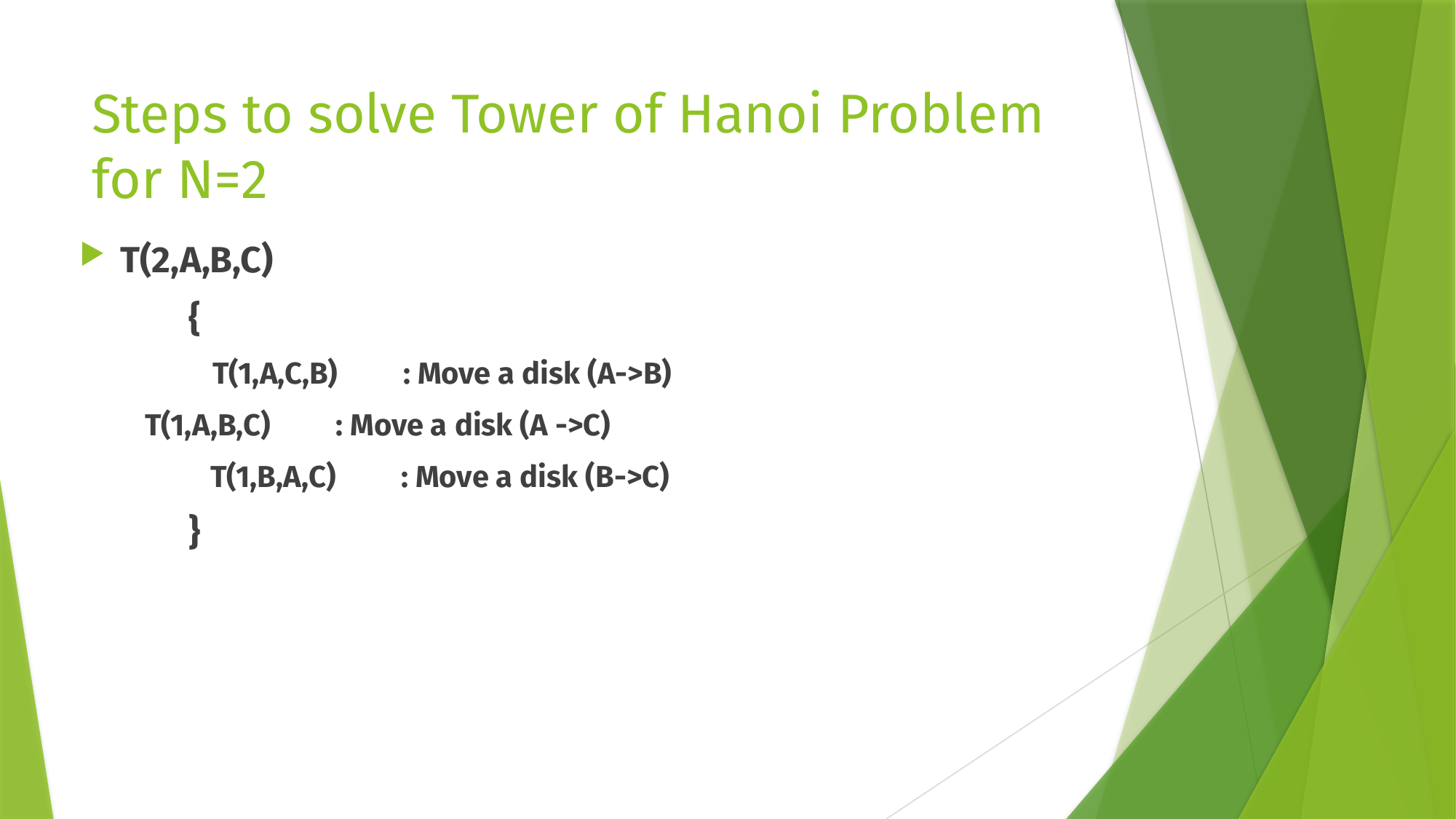

# Steps to solve Tower of Hanoi Problem for N=2
T(2,A,B,C)
	{
	   T(1,A,C,B)         : Move a disk (A->B)
         T(1,A,B,C)         : Move a disk (A ->C)
	   T(1,B,A,C)         : Move a disk (B->C)
	}